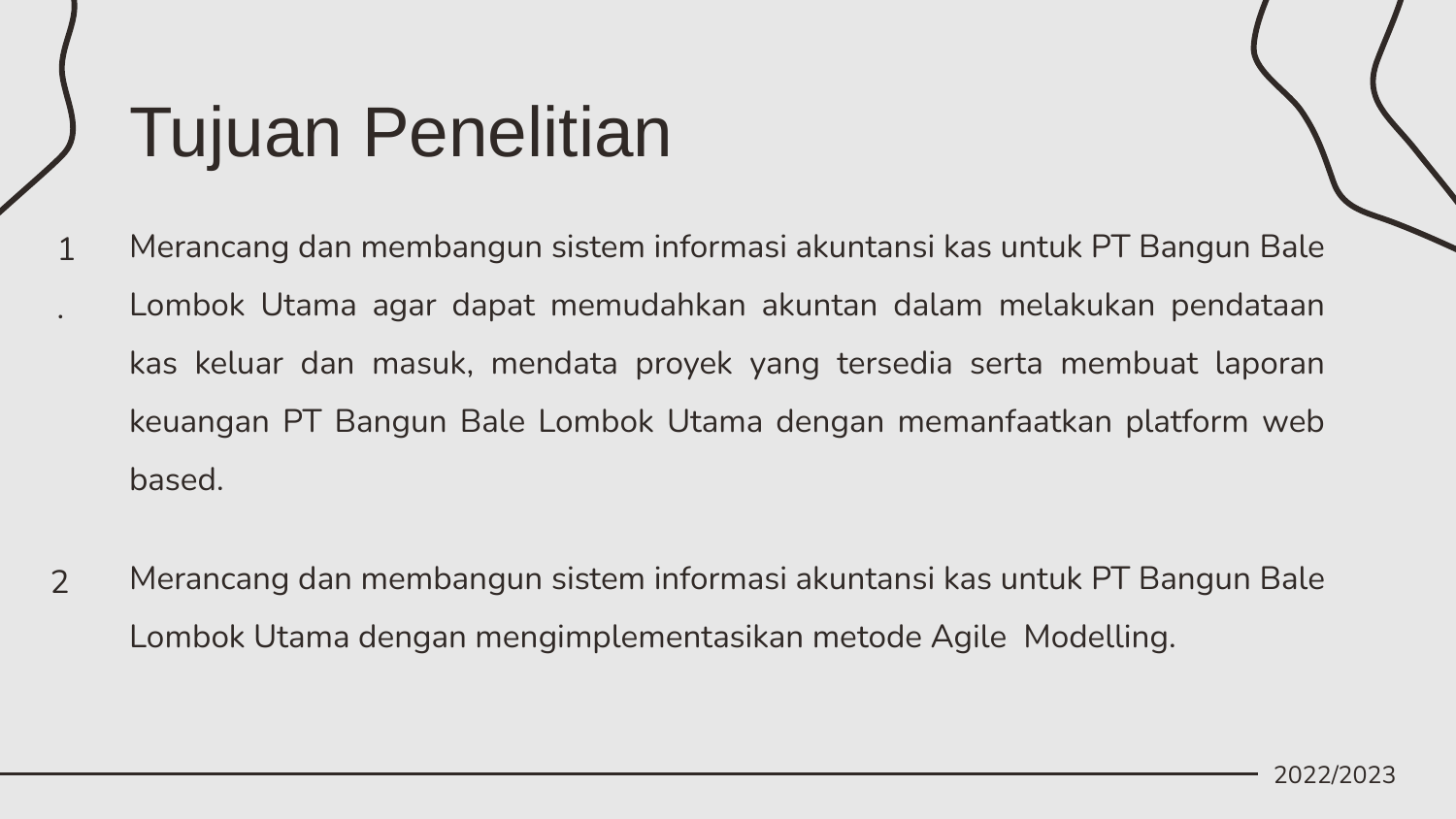

Tujuan Penelitian
1.
Merancang dan membangun sistem informasi akuntansi kas untuk PT Bangun Bale Lombok Utama agar dapat memudahkan akuntan dalam melakukan pendataan kas keluar dan masuk, mendata proyek yang tersedia serta membuat laporan keuangan PT Bangun Bale Lombok Utama dengan memanfaatkan platform web based.
Merancang dan membangun sistem informasi akuntansi kas untuk PT Bangun Bale Lombok Utama dengan mengimplementasikan metode Agile  Modelling.
2
2022/2023